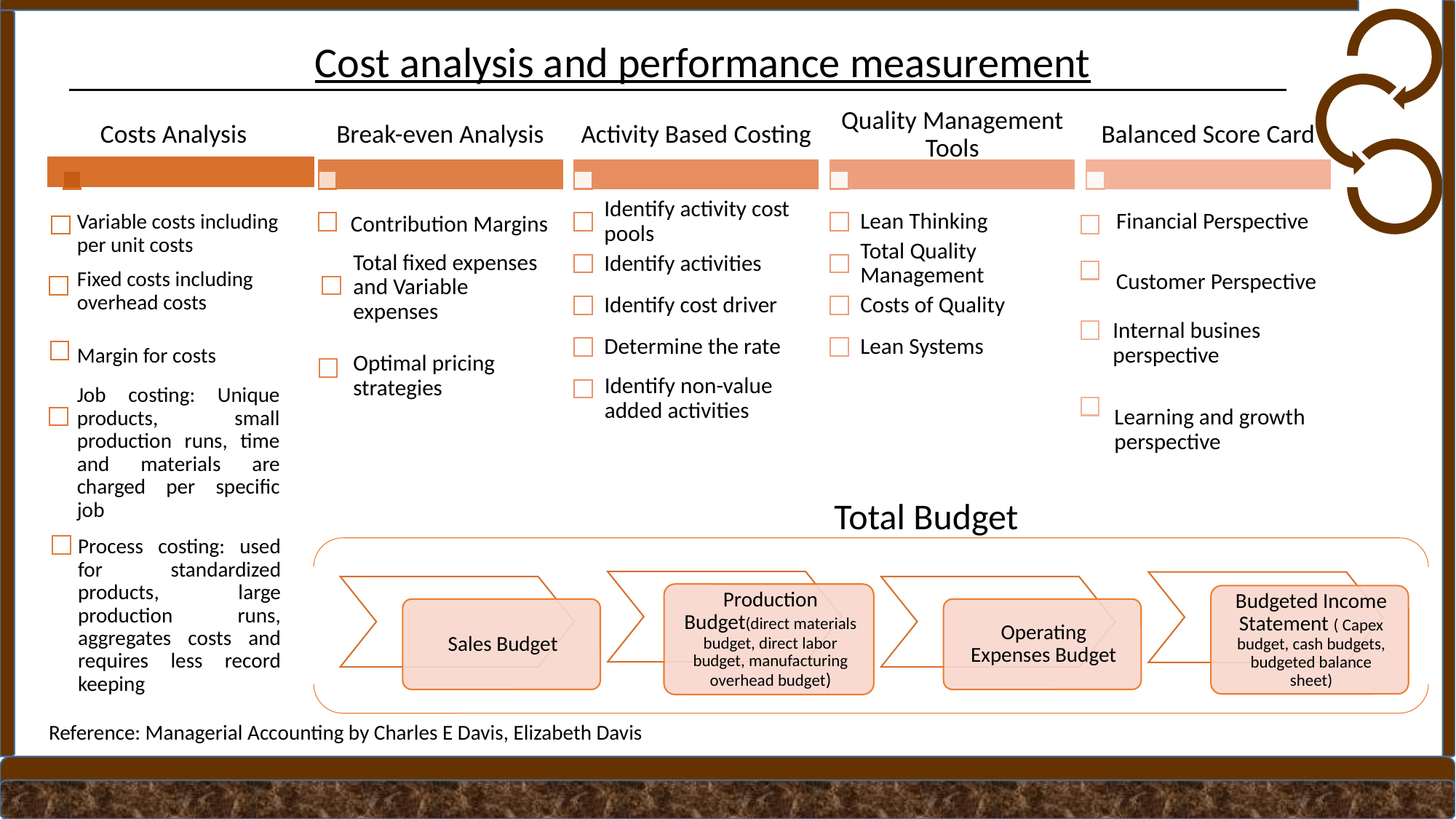

# Cost analysis and performance measurement

Costs Analysis
Variable costs including per unit costs
Fixed costs including overhead costs
Margin for costs
Job costing: Unique products, small production runs, time and materials are charged per specific job
Process costing: used for standardized products, large production runs, aggregates costs and requires less record keeping
Break-even Analysis
Contribution Margins
Total fixed expenses and Variable expenses
Optimal pricing strategies
Activity Based Costing
Identify activity cost pools
Identify activities
Identify cost driver
Determine the rate
Identify non-value added activities
Quality Management Tools
Lean Thinking
Total Quality Management
Costs of Quality
Lean Systems
Balanced Score Card
Financial Perspective
Customer Perspective
Internal busines perspective
Learning and growth perspective

Total Budget
Sales Budget
Production Budget(direct materials budget, direct labor budget, manufacturing overhead budget)
Operating Expenses Budget
Budgeted Income Statement ( Capex budget, cash budgets, budgeted balance sheet)
Reference: Managerial Accounting by Charles E Davis, Elizabeth Davis